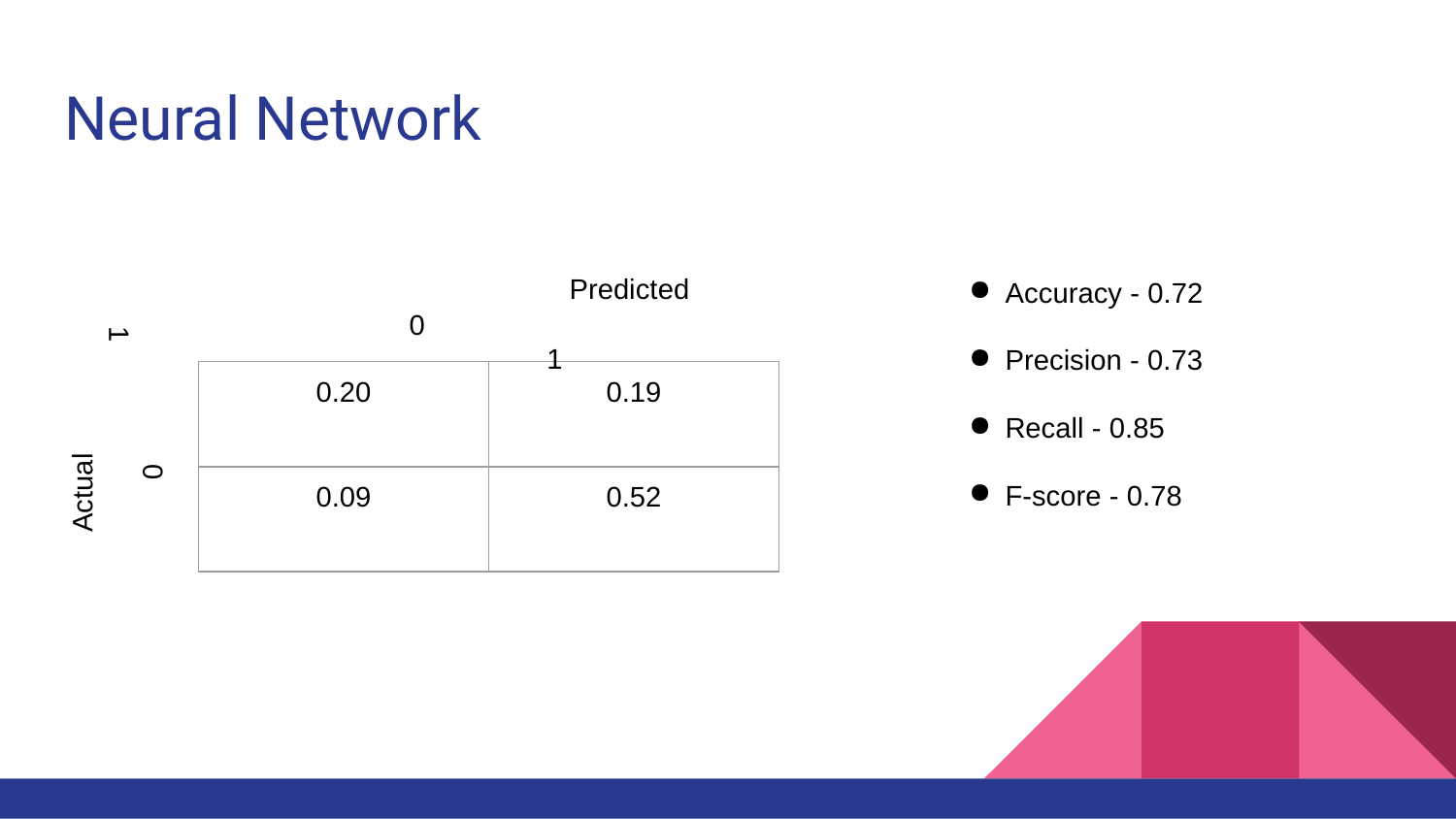

# Neural Network

Accuracy - 0.72

Precision - 0.73

Recall - 0.85

F-score - 0.78
		   Predicted
	    0				   1
| 0.20 | 0.19 |
| --- | --- |
| 0.09 | 0.52 |
                  	   Actual
	0	      1